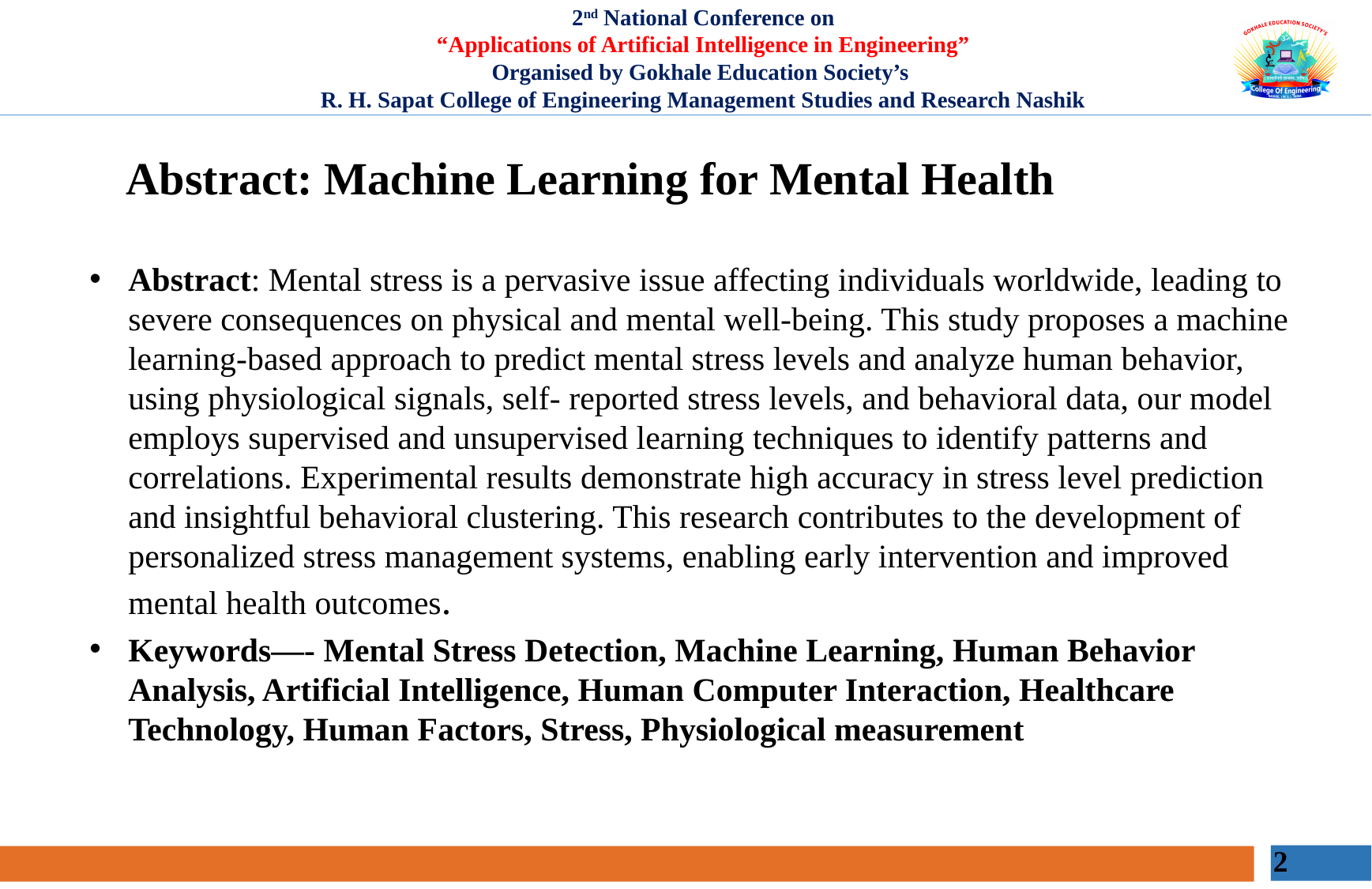

# Abstract: Machine Learning for Mental Health
Abstract: Mental stress is a pervasive issue affecting individuals worldwide, leading to severe consequences on physical and mental well-being. This study proposes a machine learning-based approach to predict mental stress levels and analyze human behavior, using physiological signals, self- reported stress levels, and behavioral data, our model employs supervised and unsupervised learning techniques to identify patterns and correlations. Experimental results demonstrate high accuracy in stress level prediction and insightful behavioral clustering. This research contributes to the development of personalized stress management systems, enabling early intervention and improved mental health outcomes.
Keywords—- Mental Stress Detection, Machine Learning, Human Behavior Analysis, Artificial Intelligence, Human Computer Interaction, Healthcare Technology, Human Factors, Stress, Physiological measurement

2